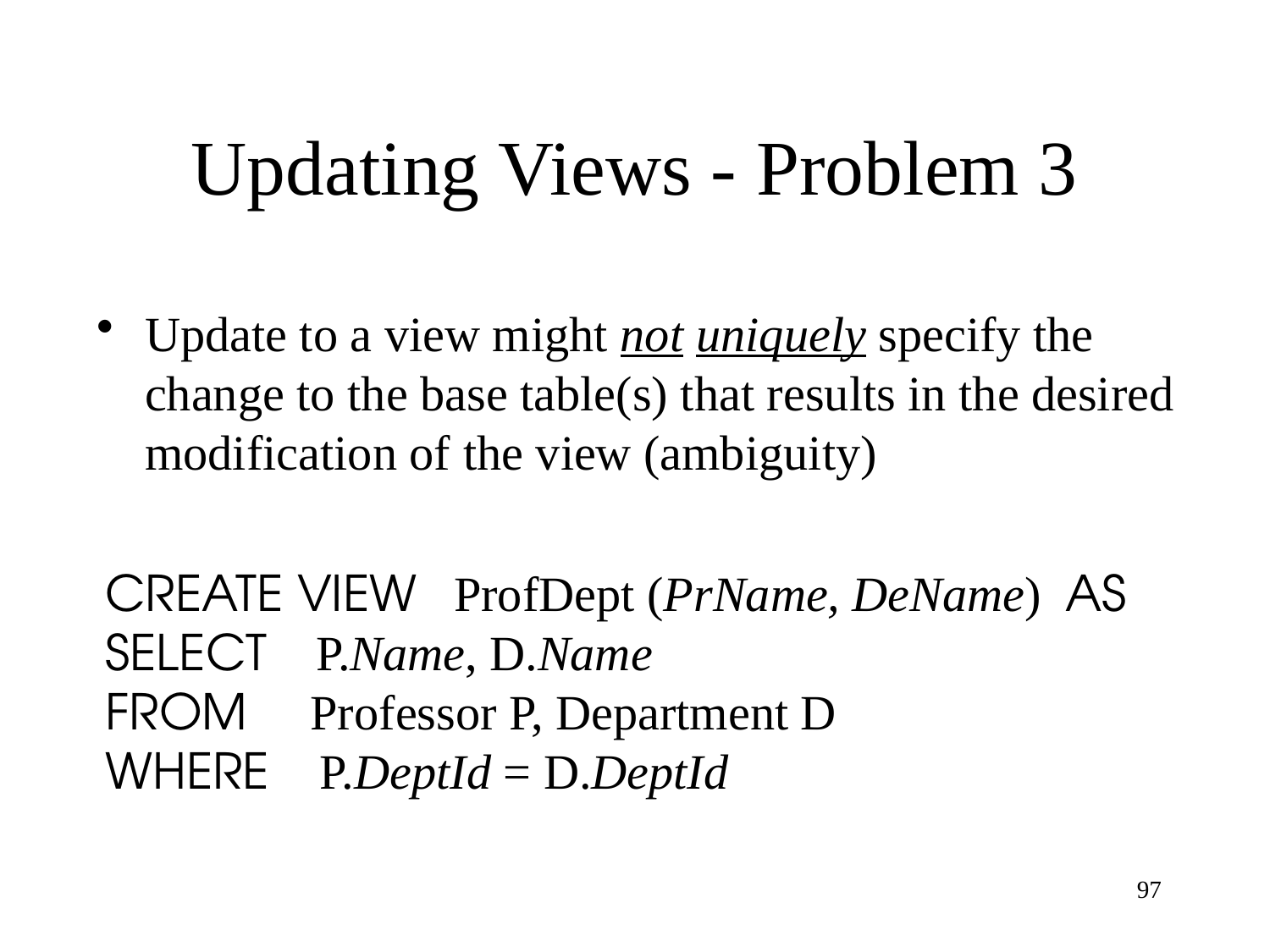

# Updating Views - Problem 3
Update to a view might not uniquely specify the change to the base table(s) that results in the desired modification of the view (ambiguity)
CREATE VIEW   ProfDept (PrName, DeName)  AS
SELECT    P.Name, D.Name
FROM     Professor P, Department D
WHERE    P.DeptId = D.DeptId
97